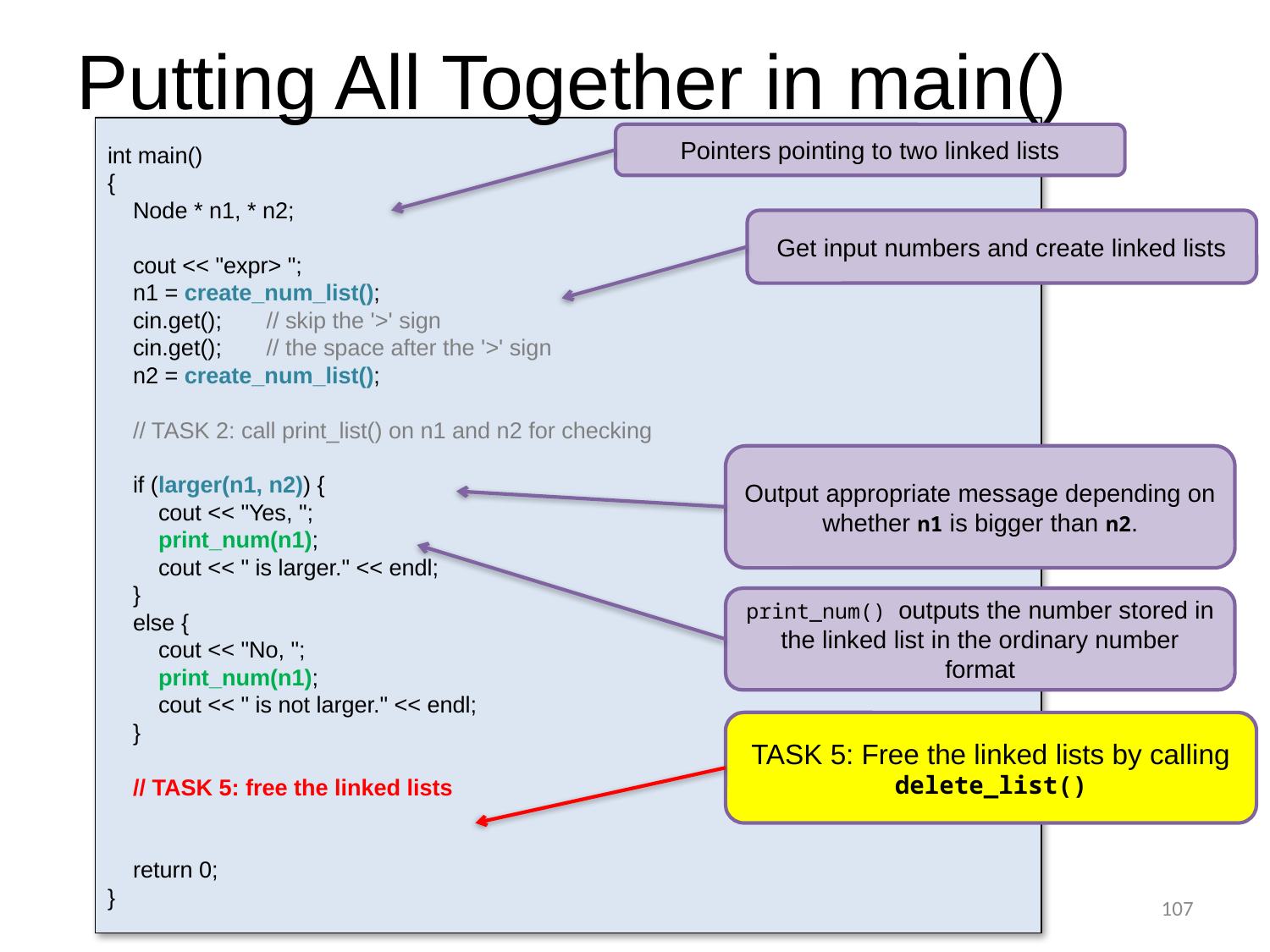

# Putting All Together in main()
int main()
{
    Node * n1, * n2;

    cout << "expr> ";
    n1 = create_num_list();
    cin.get();       // skip the '>' sign
    cin.get();       // the space after the '>' sign
    n2 = create_num_list();

    // TASK 2: call print_list() on n1 and n2 for checking

    if (larger(n1, n2)) {
        cout << "Yes, ";
        print_num(n1);
        cout << " is larger." << endl;
    }
    else {
        cout << "No, ";
        print_num(n1);
        cout << " is not larger." << endl;
    }

    // TASK 5: free the linked lists

    return 0;
}
Pointers pointing to two linked lists
Get input numbers and create linked lists
Output appropriate message depending on whether n1 is bigger than n2.
print_num() outputs the number stored in the linked list in the ordinary number format
TASK 5: Free the linked lists by calling delete_list()
107